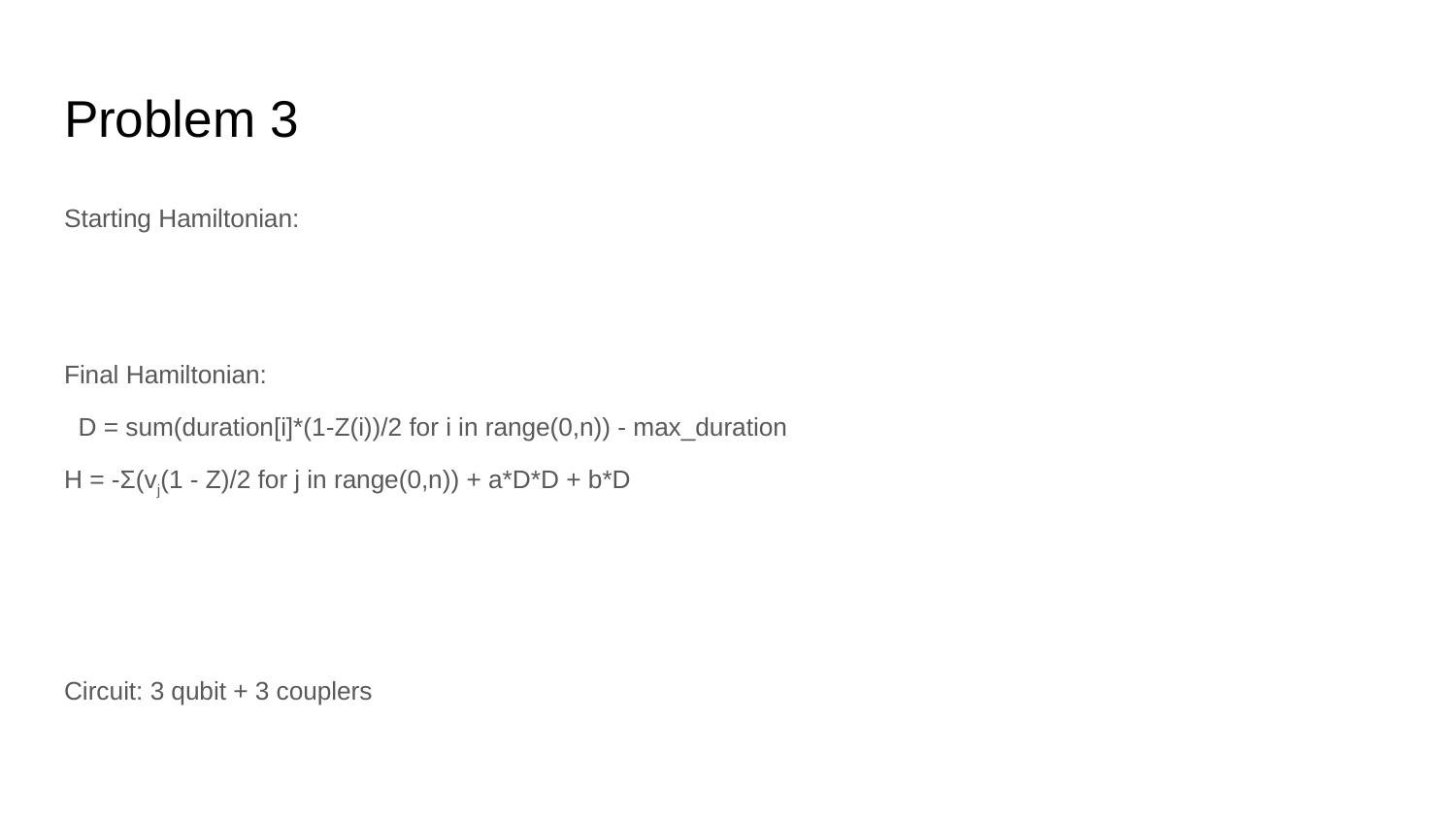

# Problem 3
Starting Hamiltonian:

Final Hamiltonian:
  D = sum(duration[i]*(1-Z(i))/2 for i in range(0,n)) - max_duration
H = -Σ(vj(1 - Z)/2 for j in range(0,n)) + a*D*D + b*D

Circuit: 3 qubit + 3 couplers